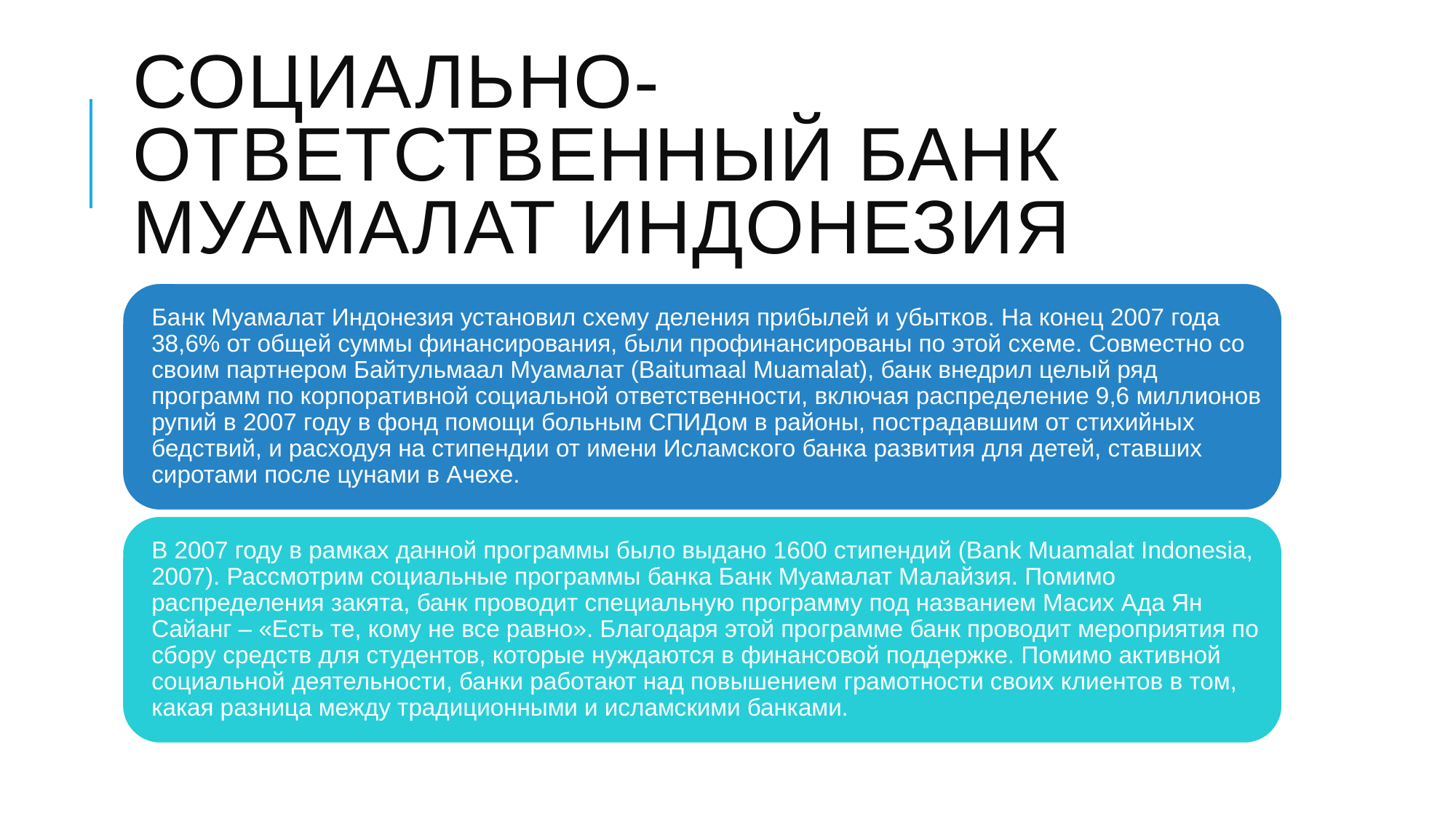

# Социально-ответственный банк Муамалат Индонезия
Банк Муамалат Индонезия установил схему деления прибылей и убытков. На конец 2007 года 38,6% от общей суммы финансирования, были профинансированы по этой схеме. Совместно со своим партнером Байтульмаал Муамалат (Baitumaal Muamalat), банк внедрил целый ряд программ по корпоративной социальной ответственности, включая распределение 9,6 миллионов рупий в 2007 году в фонд помощи больным СПИДом в районы, пострадавшим от стихийных бедствий, и расходуя на стипендии от имени Исламского банка развития для детей, ставших сиротами после цунами в Ачехе.
В 2007 году в рамках данной программы было выдано 1600 стипендий (Bank Muamalat Indonesia, 2007). Рассмотрим социальные программы банка Банк Муамалат Малайзия. Помимо распределения закята, банк проводит специальную программу под названием Масих Ада Ян Сайанг – «Есть те, кому не все равно». Благодаря этой программе банк проводит мероприятия по сбору средств для студентов, которые нуждаются в финансовой поддержке. Помимо активной социальной деятельности, банки работают над повышением грамотности своих клиентов в том, какая разница между традиционными и исламскими банками.